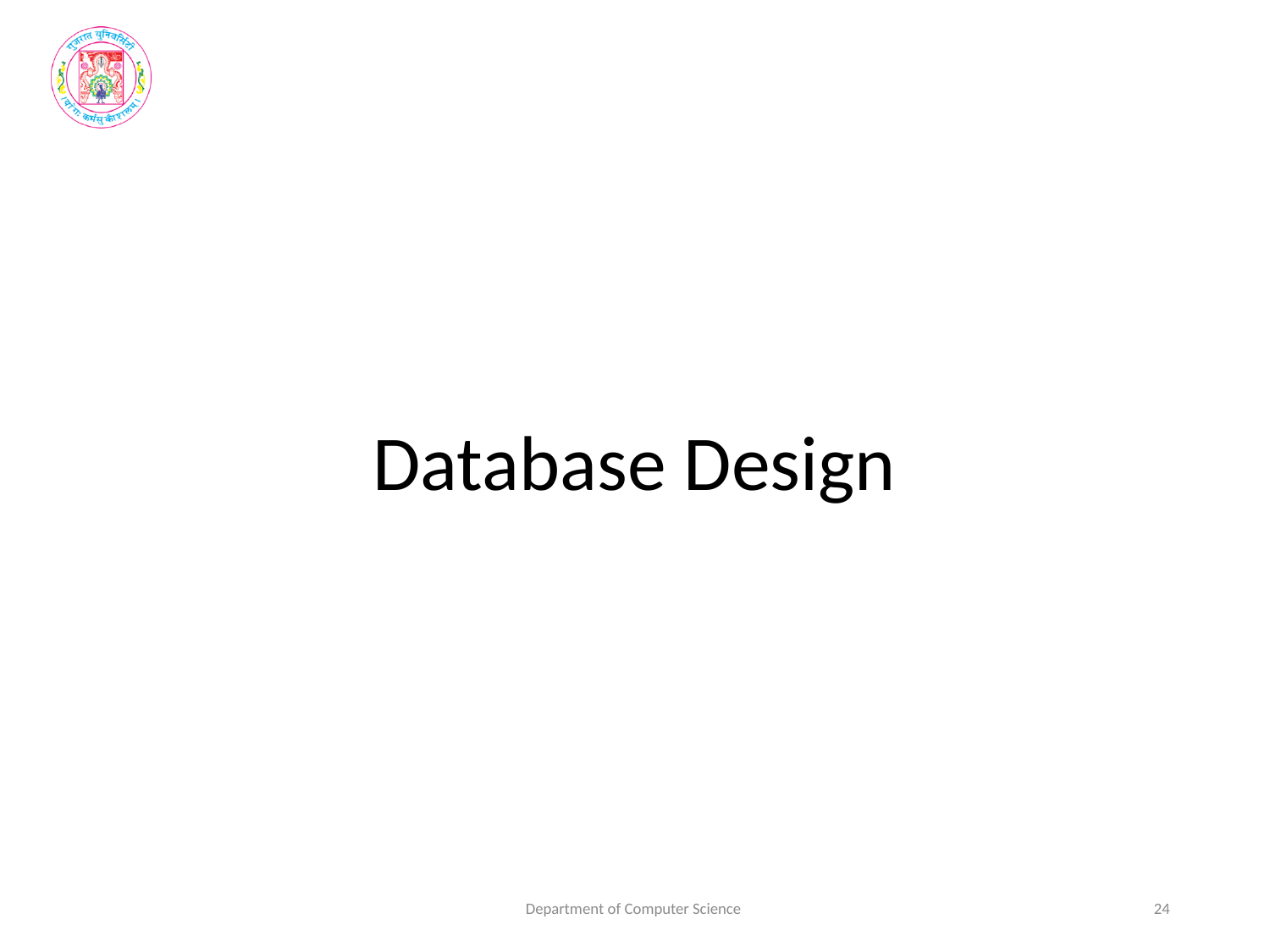

# Database Design
Department of Computer Science
24